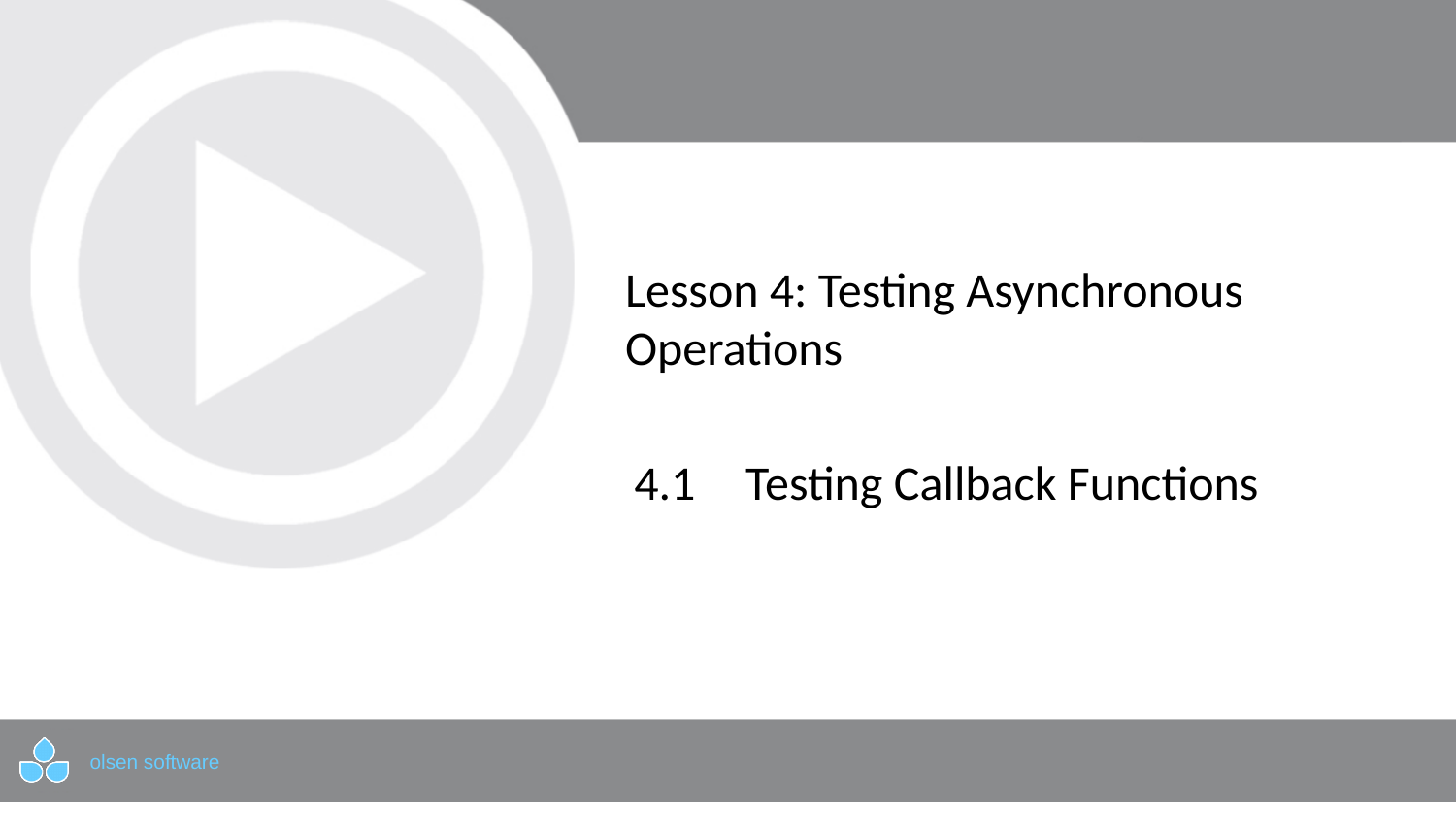

# Lesson 4: Testing Asynchronous Operations
4.1	 Testing Callback Functions